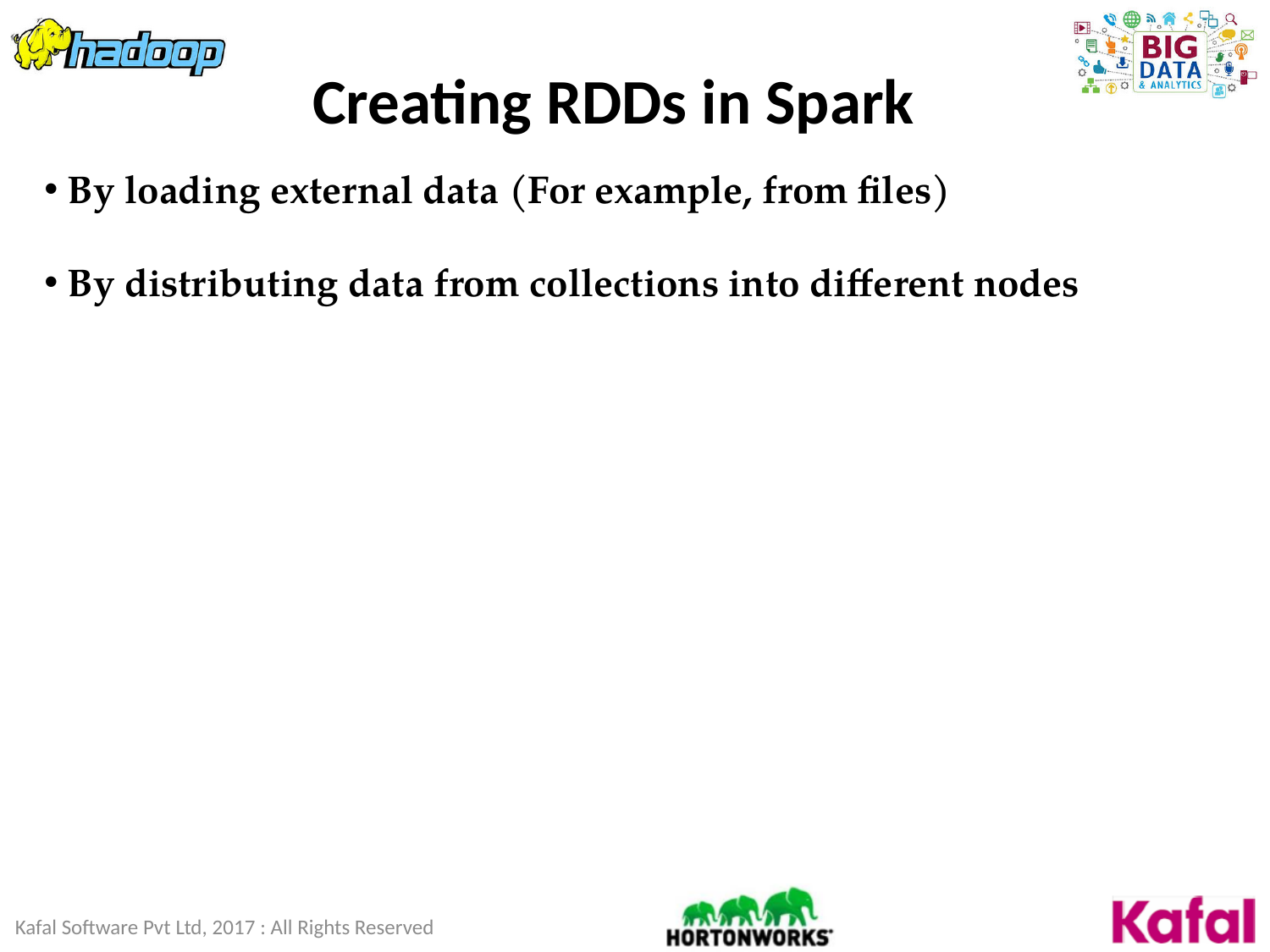

# Creating RDDs in Spark
 By loading external data (For example, from files)

 By distributing data from collections into different nodes

Kafal Software Pvt Ltd, 2017 : All Rights Reserved